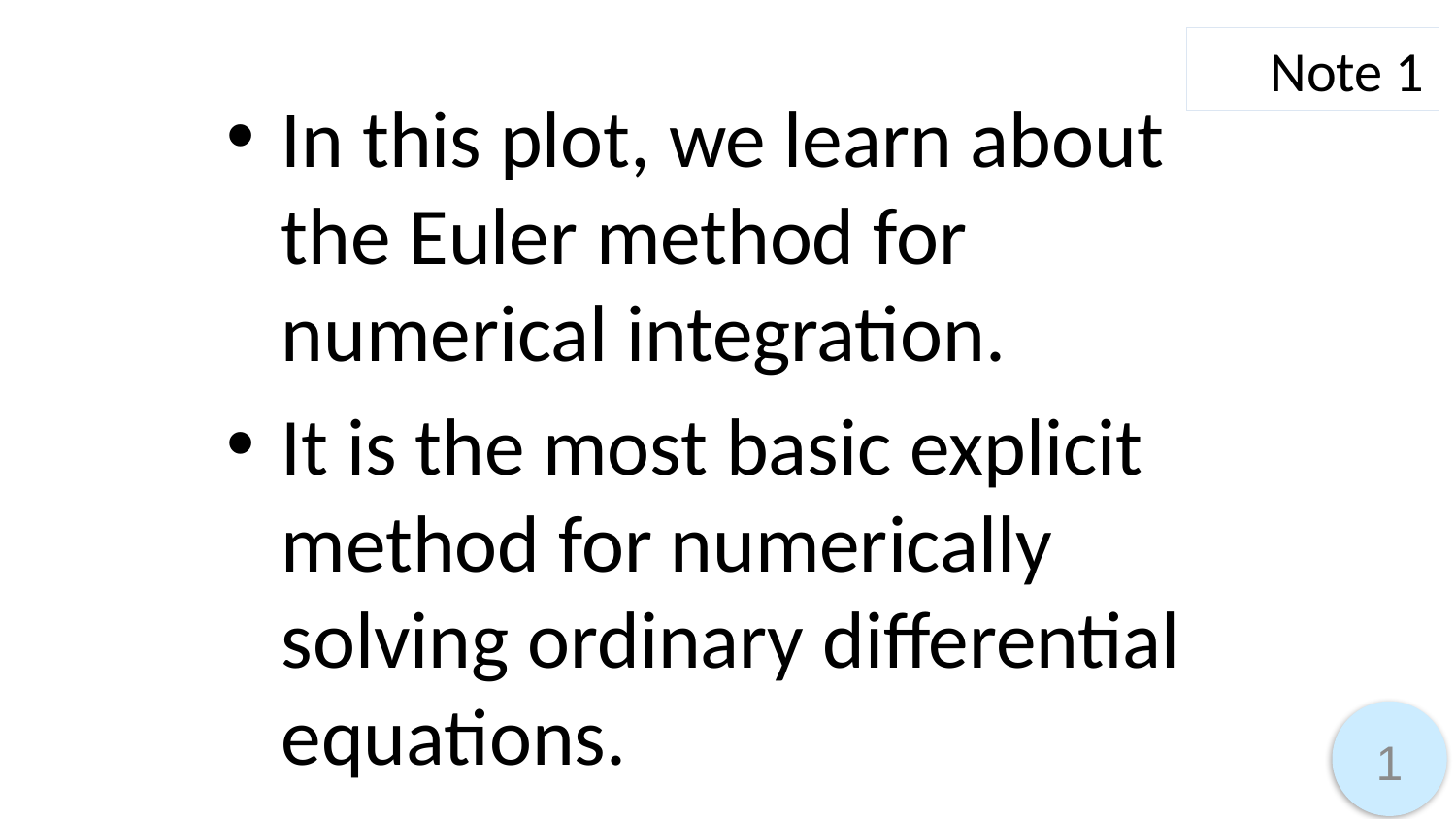

Note 1
In this plot, we learn about the Euler method for numerical integration.
It is the most basic explicit method for numerically solving ordinary differential equations.
1